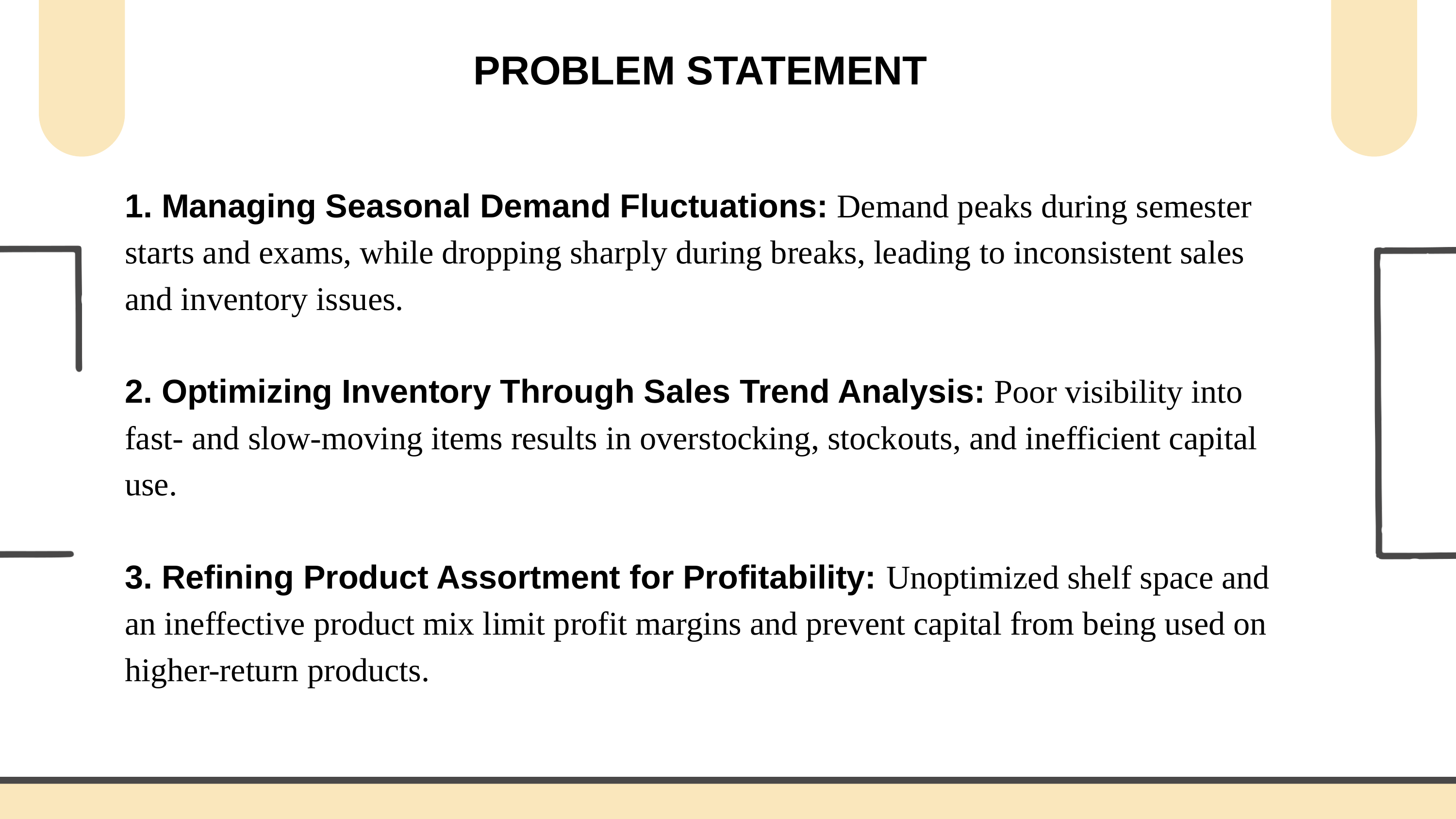

PROBLEM STATEMENT
1. Managing Seasonal Demand Fluctuations: Demand peaks during semester starts and exams, while dropping sharply during breaks, leading to inconsistent sales and inventory issues.

2. Optimizing Inventory Through Sales Trend Analysis: Poor visibility into fast- and slow-moving items results in overstocking, stockouts, and inefficient capital use.

3. Refining Product Assortment for Profitability: Unoptimized shelf space and an ineffective product mix limit profit margins and prevent capital from being used on higher-return products.